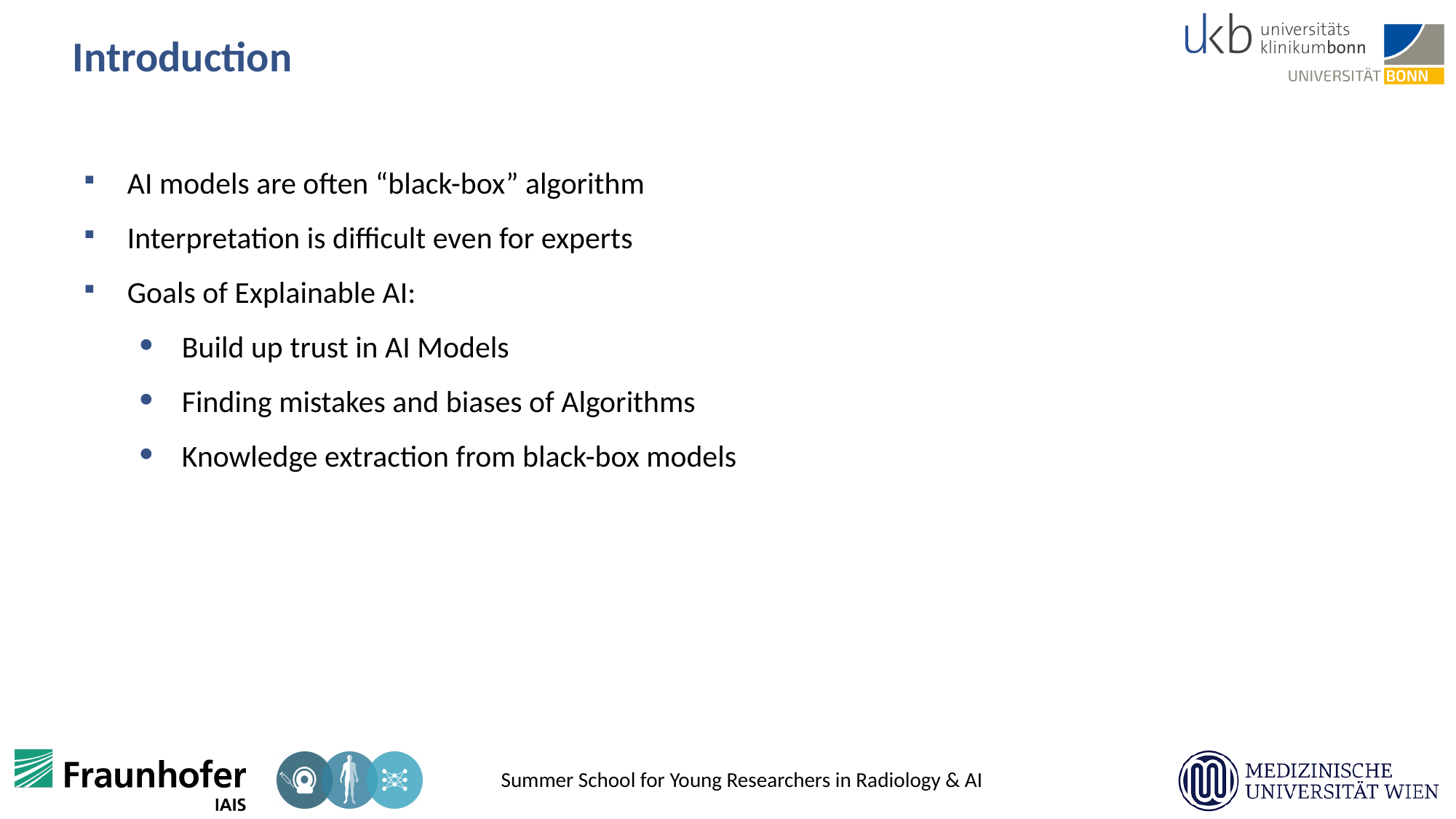

Introduction

AI models are often “black-box” algorithm
Interpretation is difficult even for experts
Goals of Explainable AI:
Build up trust in AI Models
Finding mistakes and biases of Algorithms
Knowledge extraction from black-box models